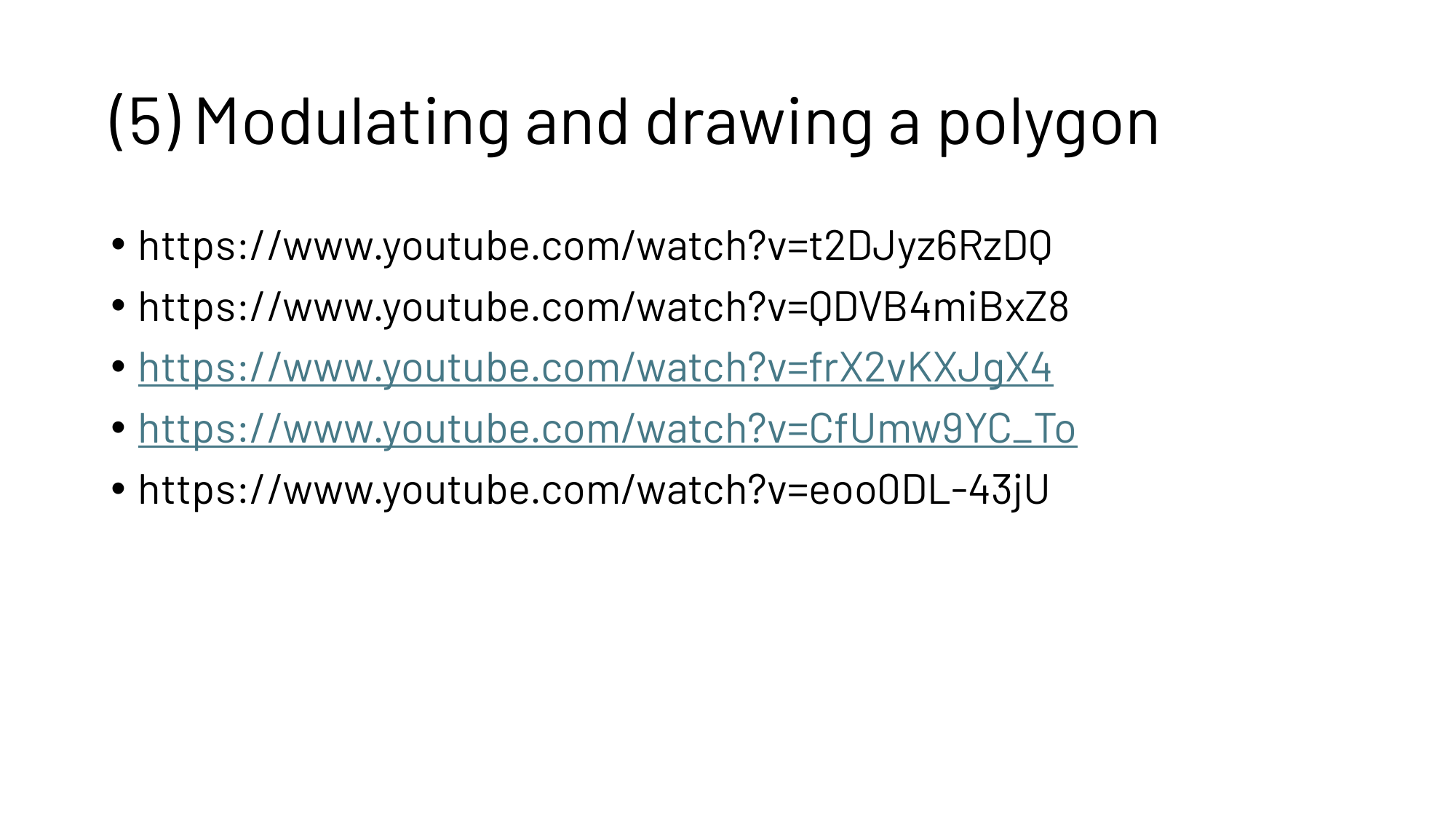

# (5) Modulating and drawing a polygon
https://www.youtube.com/watch?v=t2DJyz6RzDQ
https://www.youtube.com/watch?v=QDVB4miBxZ8
https://www.youtube.com/watch?v=frX2vKXJgX4
https://www.youtube.com/watch?v=CfUmw9YC_To
https://www.youtube.com/watch?v=eoo0DL-43jU